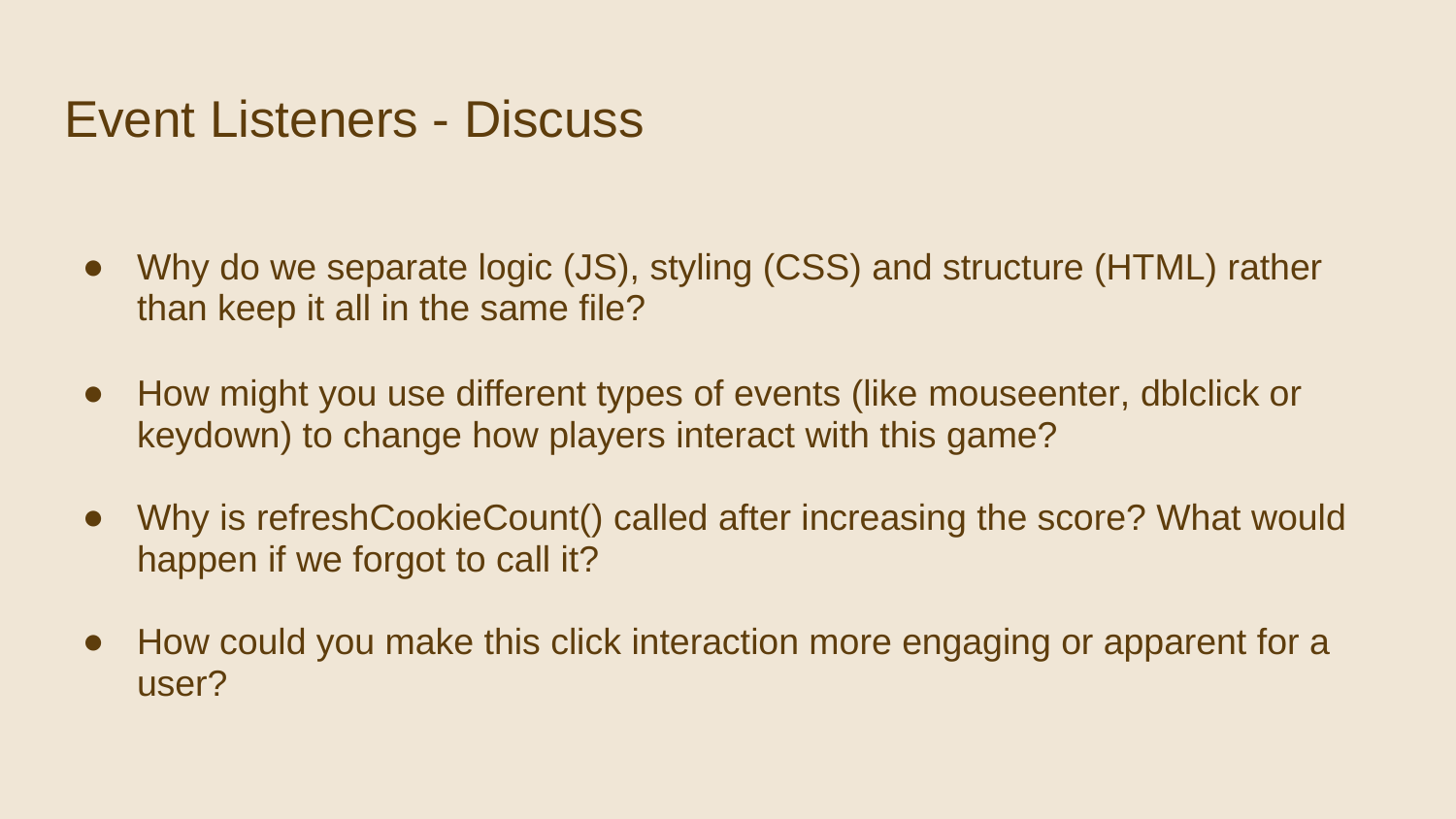

# Event Listeners - Discuss

Why do we separate logic (JS), styling (CSS) and structure (HTML) rather than keep it all in the same file?
How might you use different types of events (like mouseenter, dblclick or keydown) to change how players interact with this game?
Why is refreshCookieCount() called after increasing the score? What would happen if we forgot to call it?
How could you make this click interaction more engaging or apparent for a user?